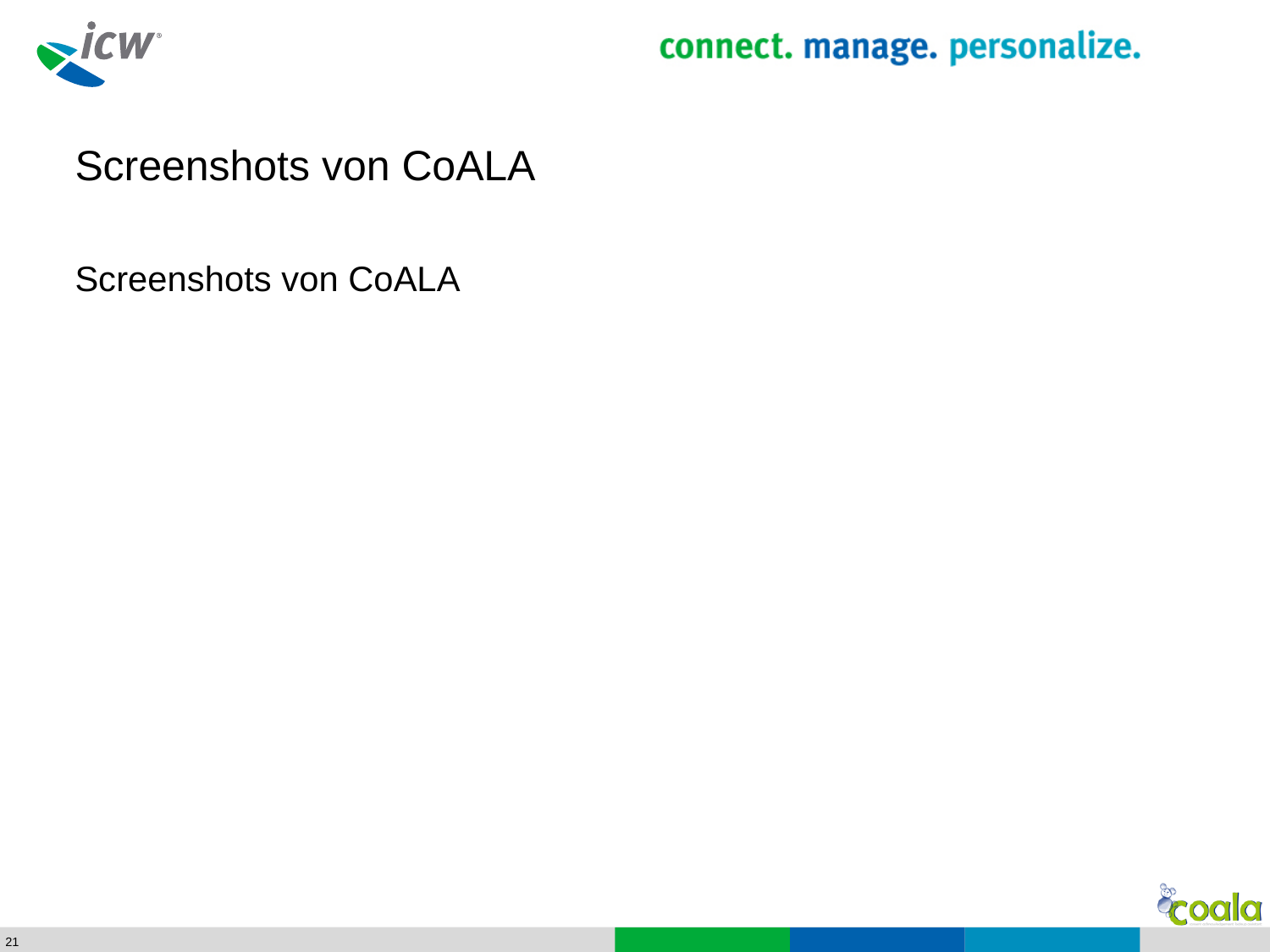

# Screenshots von CoALA
Screenshots von CoALA
21